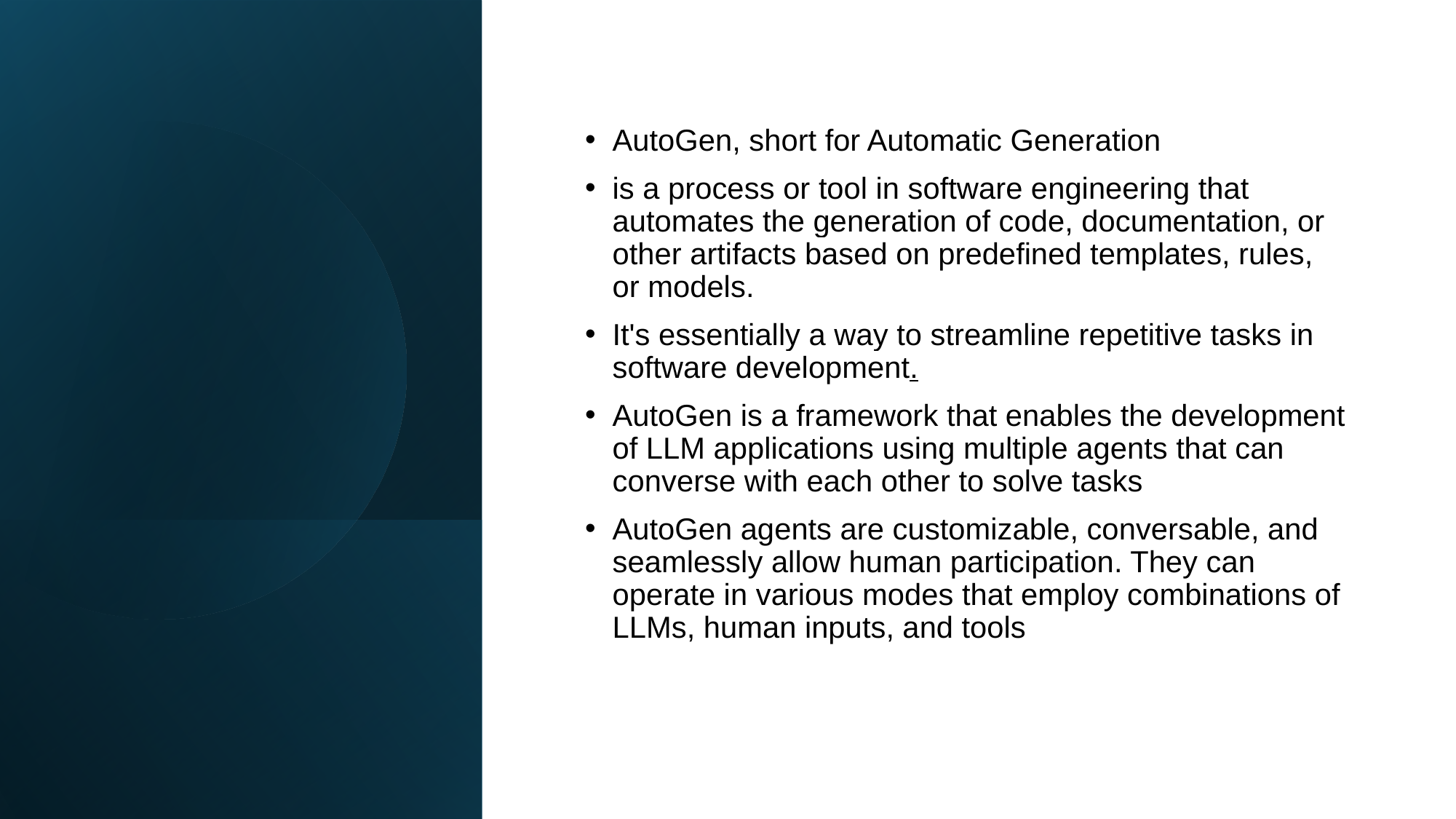

AutoGen, short for Automatic Generation
is a process or tool in software engineering that automates the generation of code, documentation, or other artifacts based on predefined templates, rules, or models.
It's essentially a way to streamline repetitive tasks in software development.
AutoGen is a framework that enables the development of LLM applications using multiple agents that can converse with each other to solve tasks
AutoGen agents are customizable, conversable, and seamlessly allow human participation. They can operate in various modes that employ combinations of LLMs, human inputs, and tools